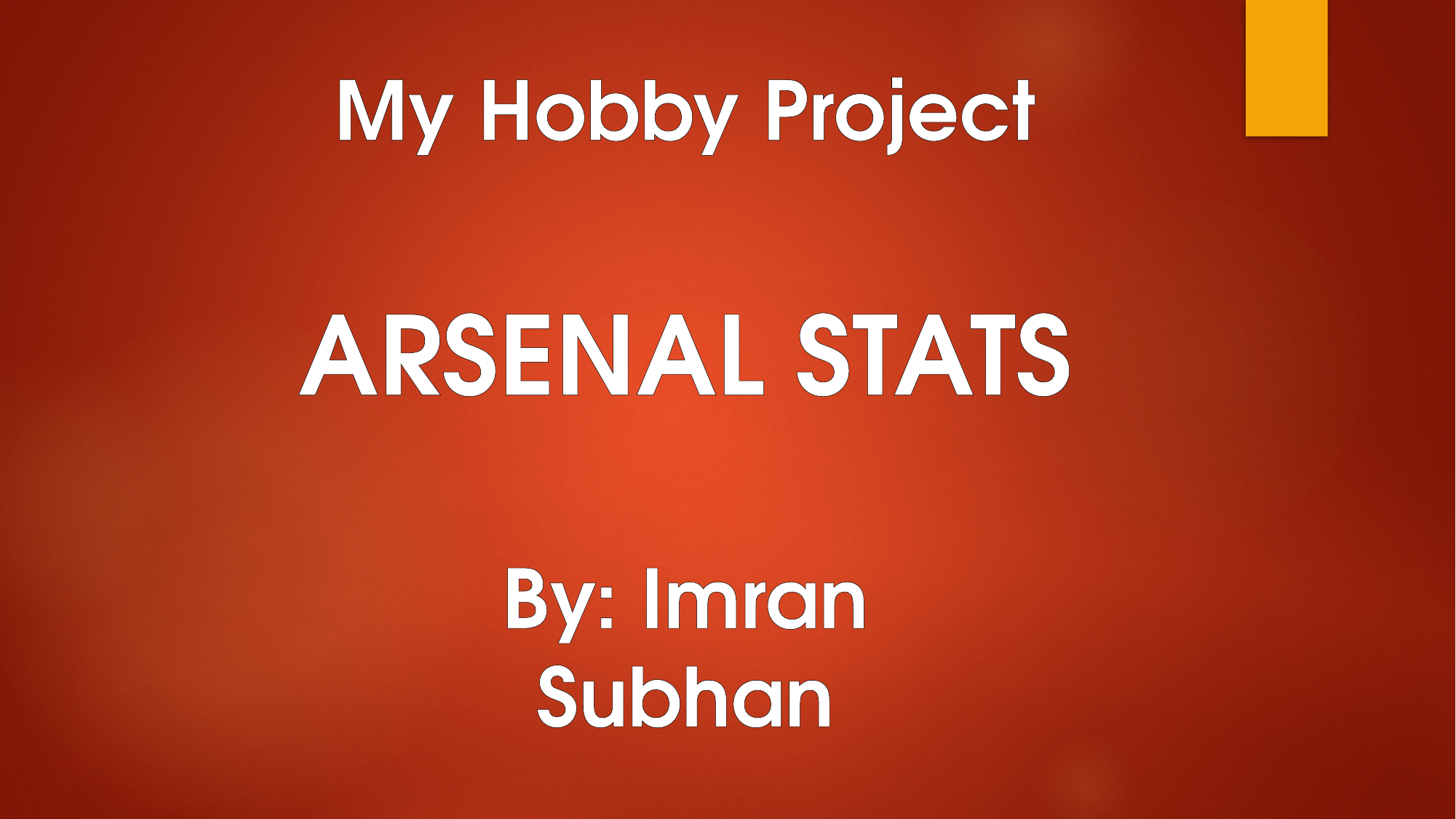

My Hobby Project
ARSENAL STATS
By: Imran Subhan